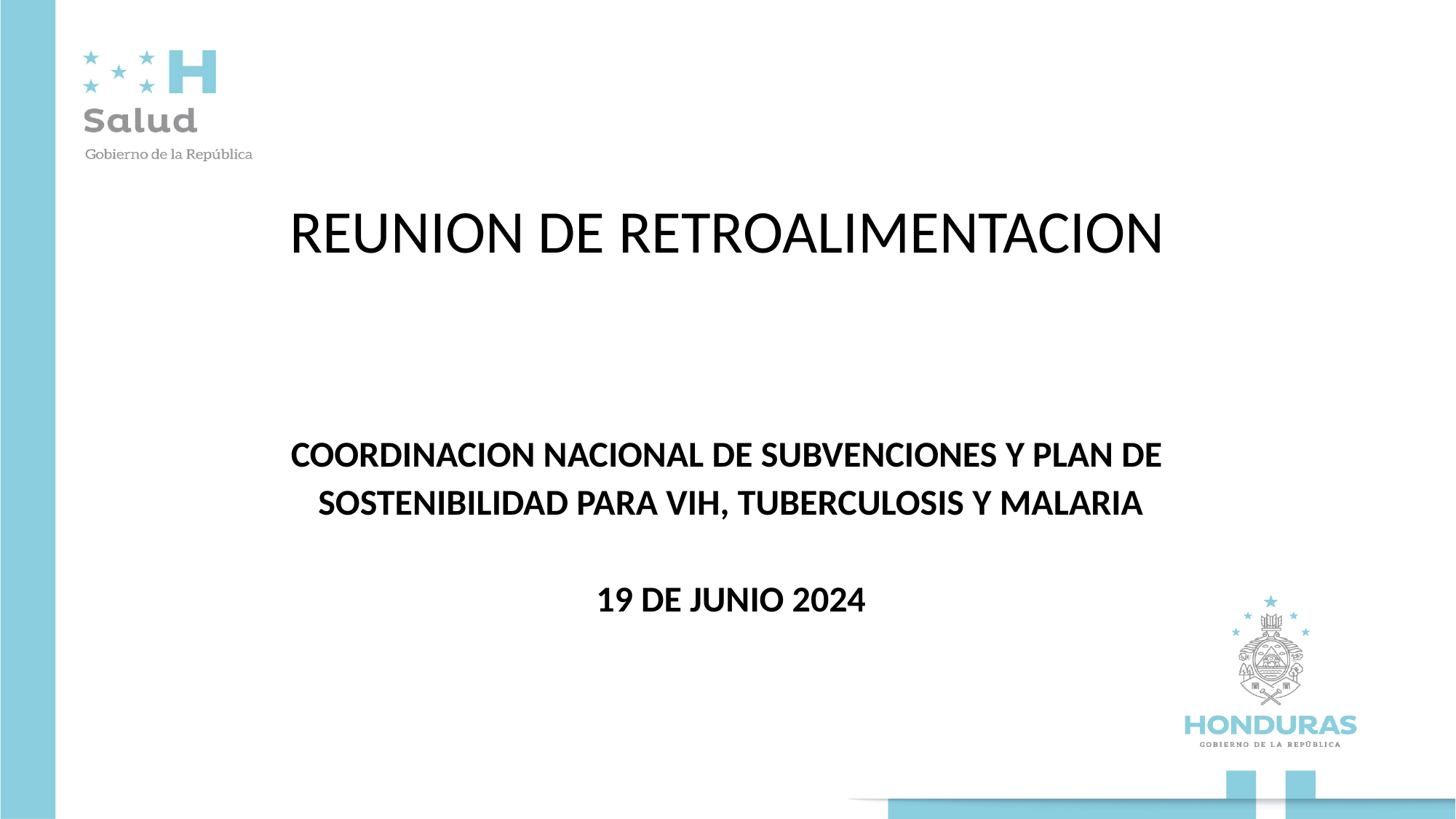

# REUNION DE RETROALIMENTACION
COORDINACION NACIONAL DE SUBVENCIONES Y PLAN DE
SOSTENIBILIDAD PARA VIH, TUBERCULOSIS Y MALARIA

19 DE JUNIO 2024